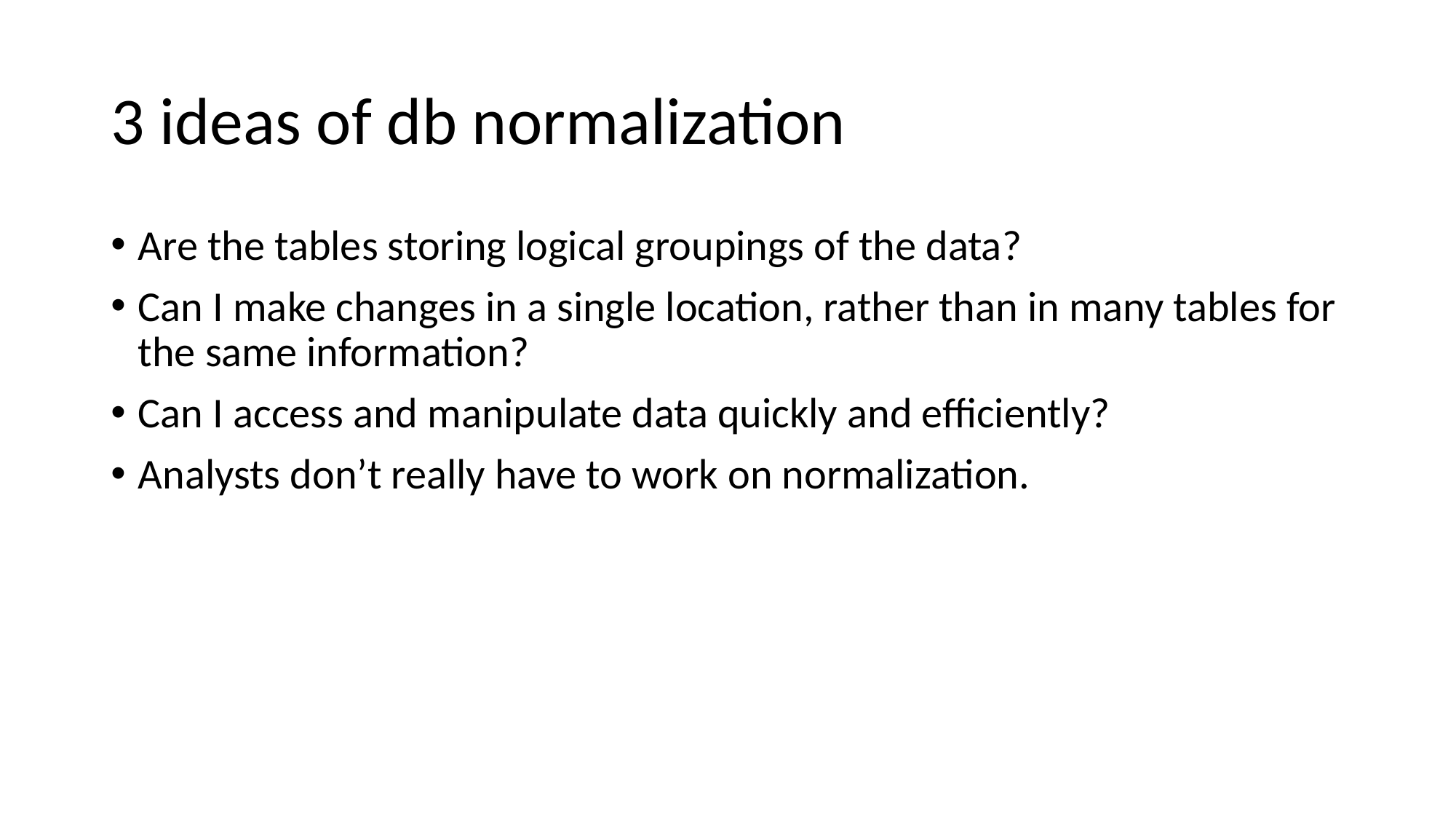

# 3 ideas of db normalization
Are the tables storing logical groupings of the data?
Can I make changes in a single location, rather than in many tables for the same information?
Can I access and manipulate data quickly and efficiently?
Analysts don’t really have to work on normalization.